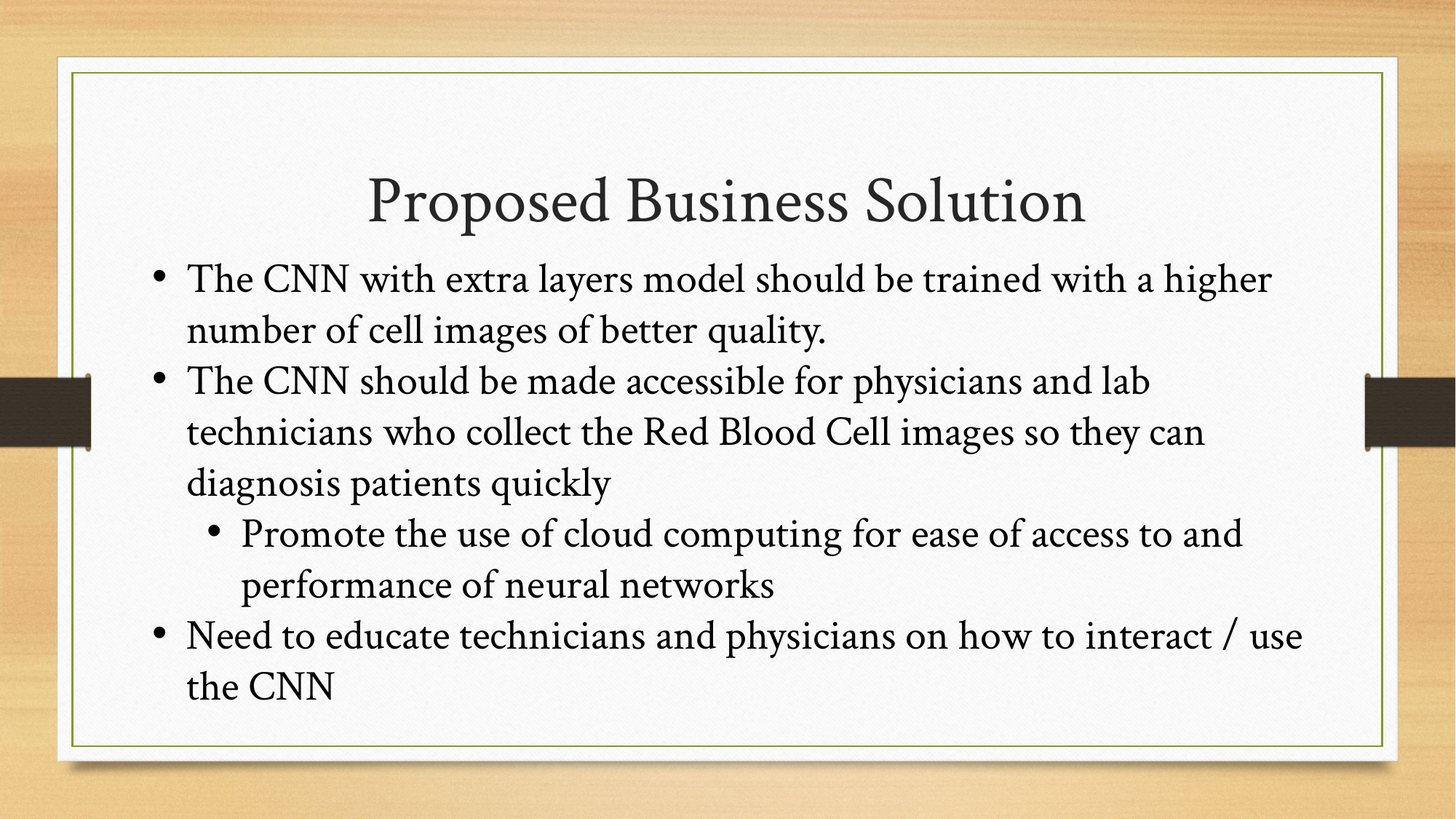

# Proposed Business Solution
The CNN with extra layers model should be trained with a higher number of cell images of better quality.
The CNN should be made accessible for physicians and lab technicians who collect the Red Blood Cell images so they can diagnosis patients quickly
Promote the use of cloud computing for ease of access to and performance of neural networks
Need to educate technicians and physicians on how to interact / use the CNN